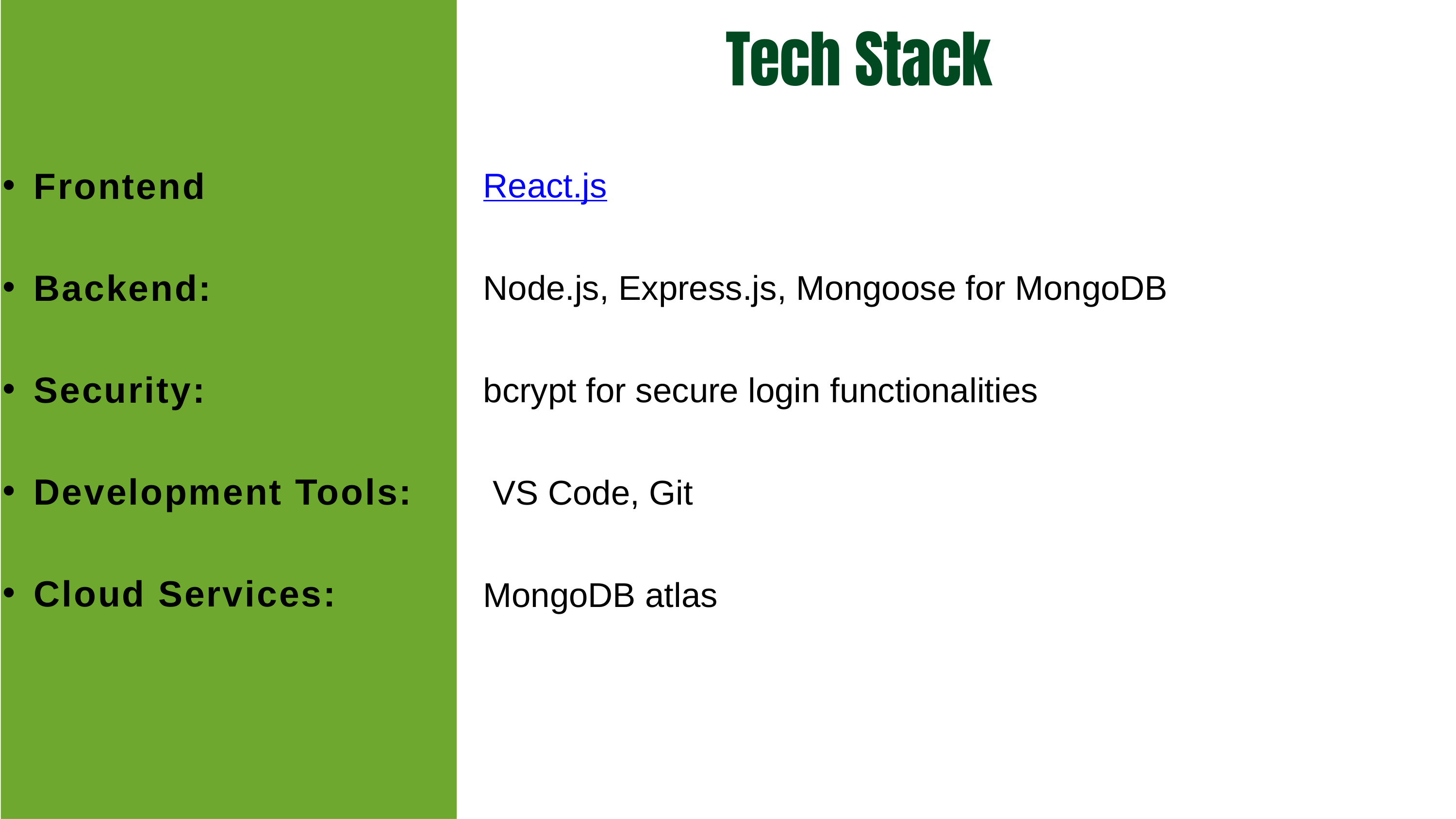

Tech Stack

React.js

Node.js, Express.js, Mongoose for MongoDB

bcrypt for secure login functionalities

 VS Code, Git

MongoDB atlas
Frontend

Backend:

Security:

Development Tools:

Cloud Services: